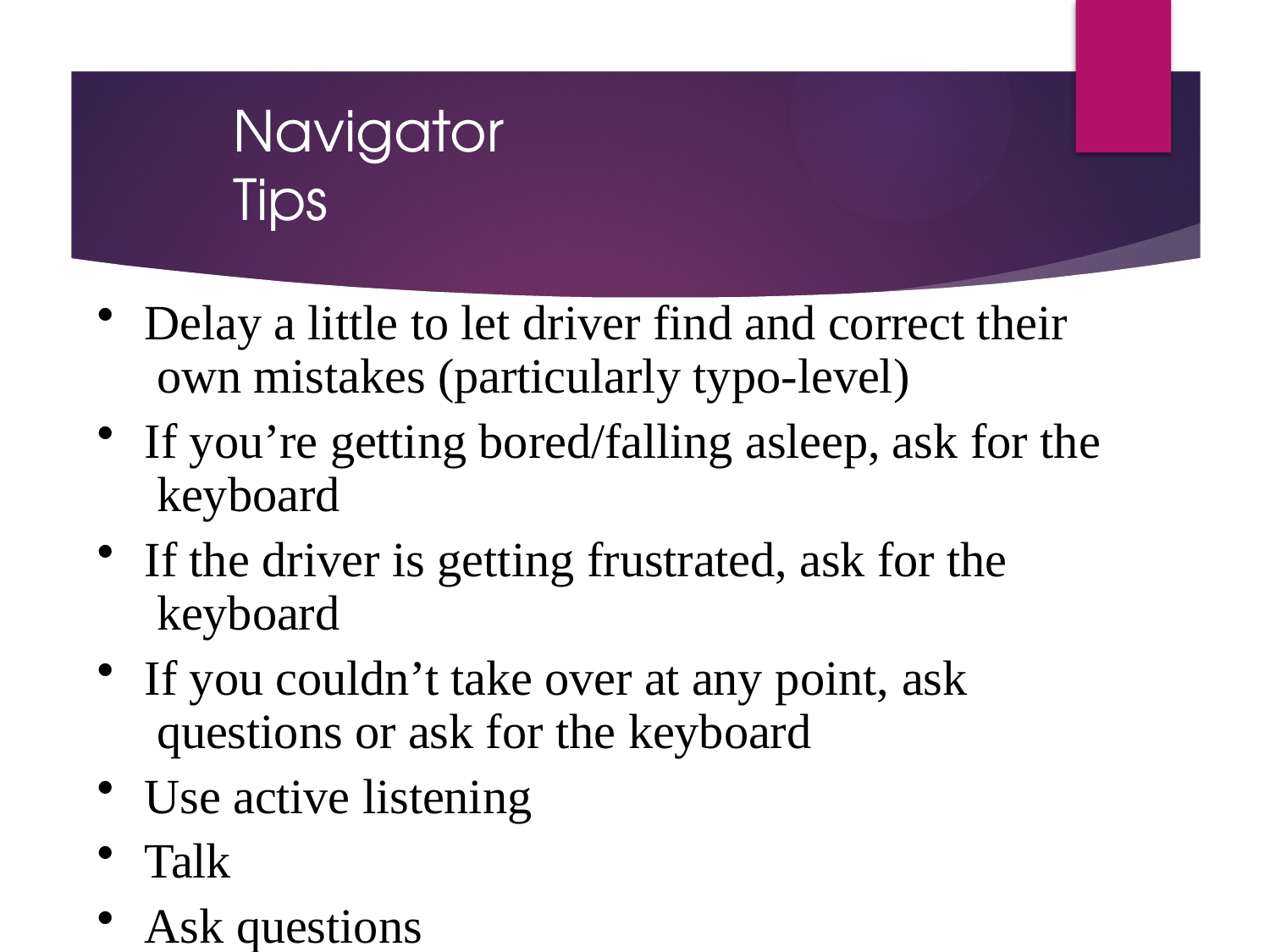

# Navigator Tips
Delay a little to let driver find and correct their  own mistakes (particularly typo-level)
If you’re getting bored/falling asleep, ask for the  keyboard
If the driver is getting frustrated, ask for the  keyboard
If you couldn’t take over at any point, ask  questions or ask for the keyboard
Use active listening
Talk
Ask questions